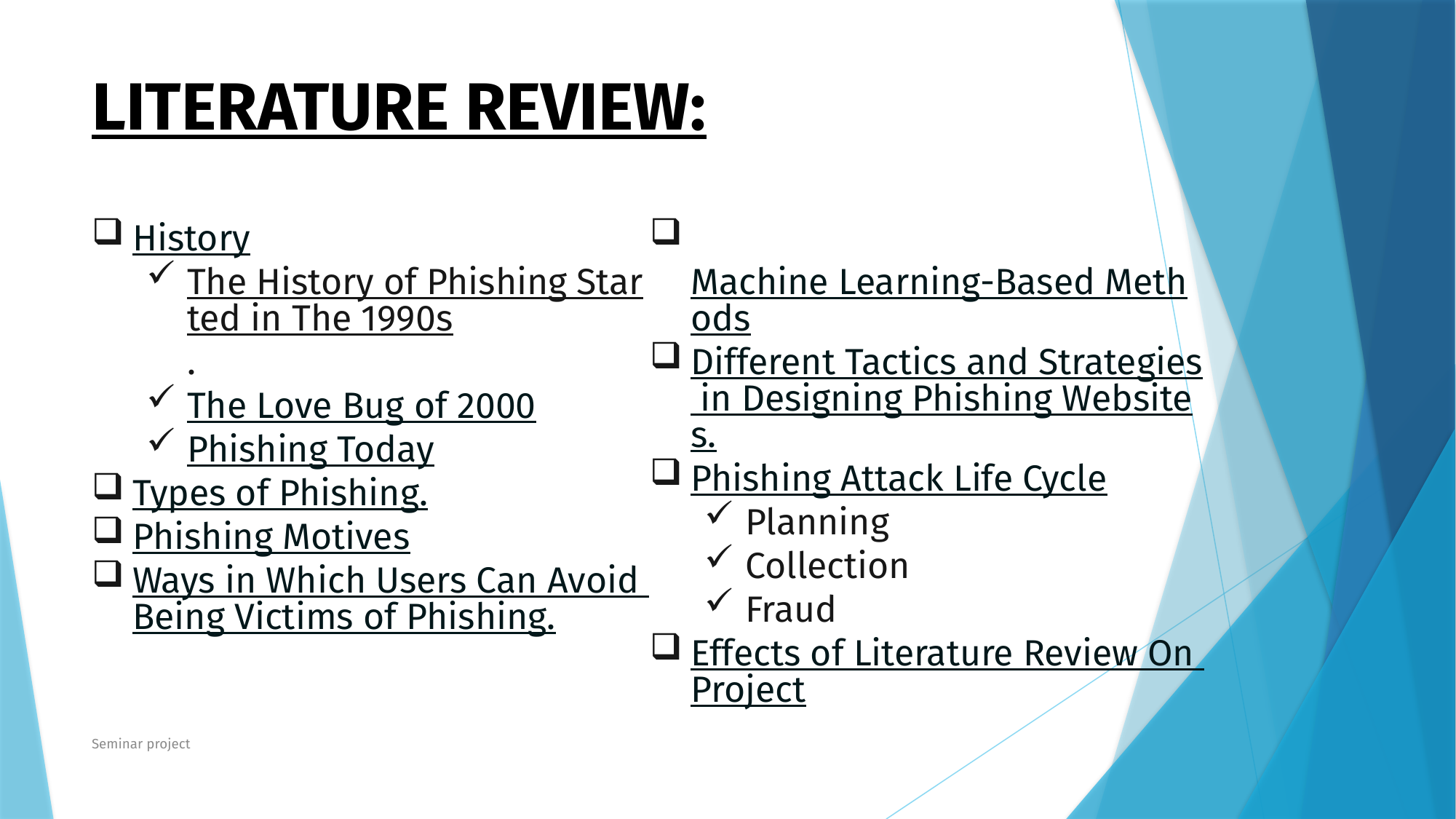

# LITERATURE REVIEW:
History
The History of Phishing Started in The 1990s.
The Love Bug of 2000
Phishing Today
Types of Phishing.
Phishing Motives
Ways in Which Users Can Avoid Being Victims of Phishing.
 Machine Learning-Based Methods
Different Tactics and Strategies in Designing Phishing Websites.
Phishing Attack Life Cycle
Planning
Collection
Fraud
Effects of Literature Review On Project
Seminar project